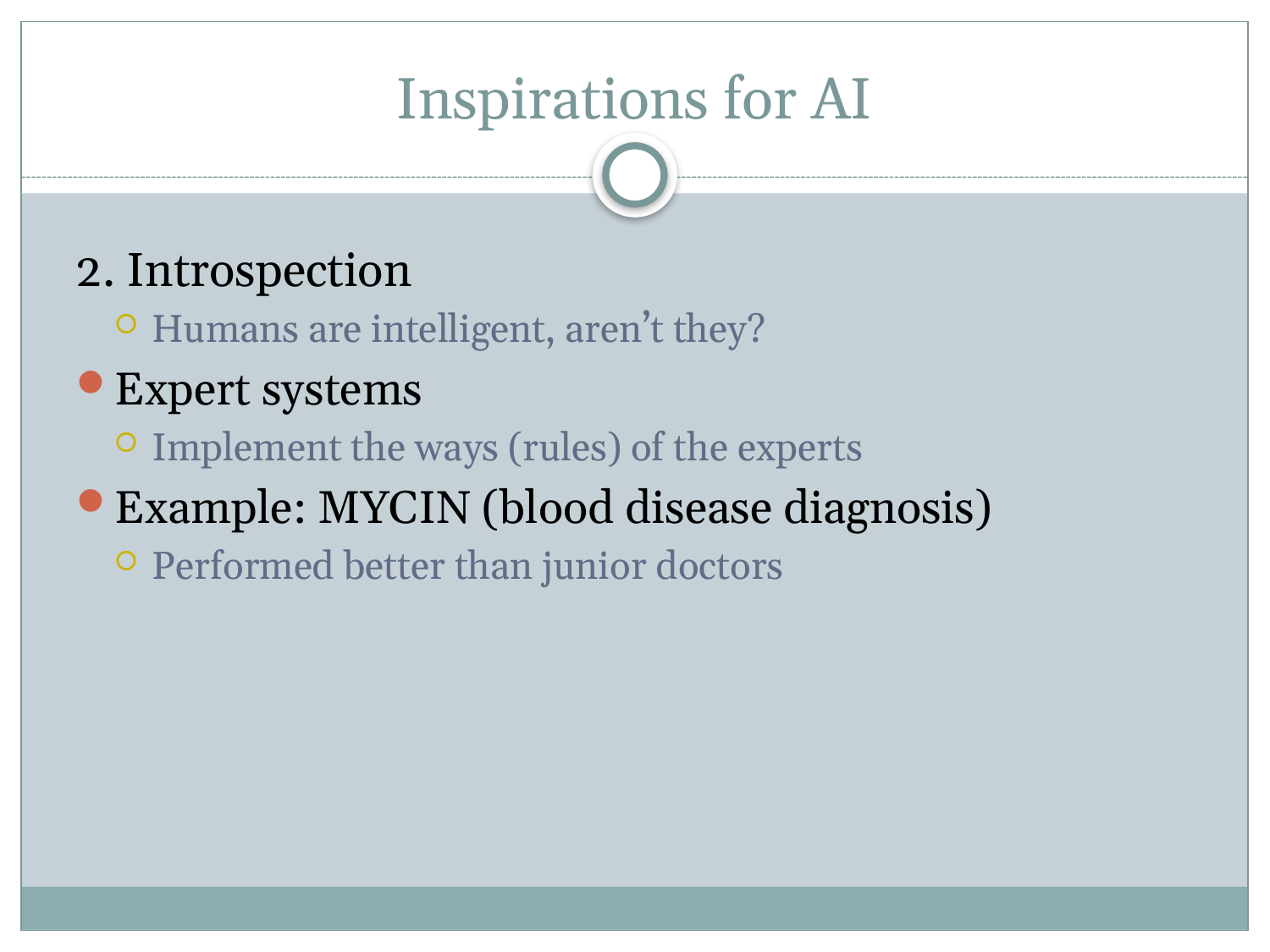

# Inspirations for AI
2. Introspection
Humans are intelligent, aren’t they?
Expert systems
Implement the ways (rules) of the experts
Example: MYCIN (blood disease diagnosis)
Performed better than junior doctors